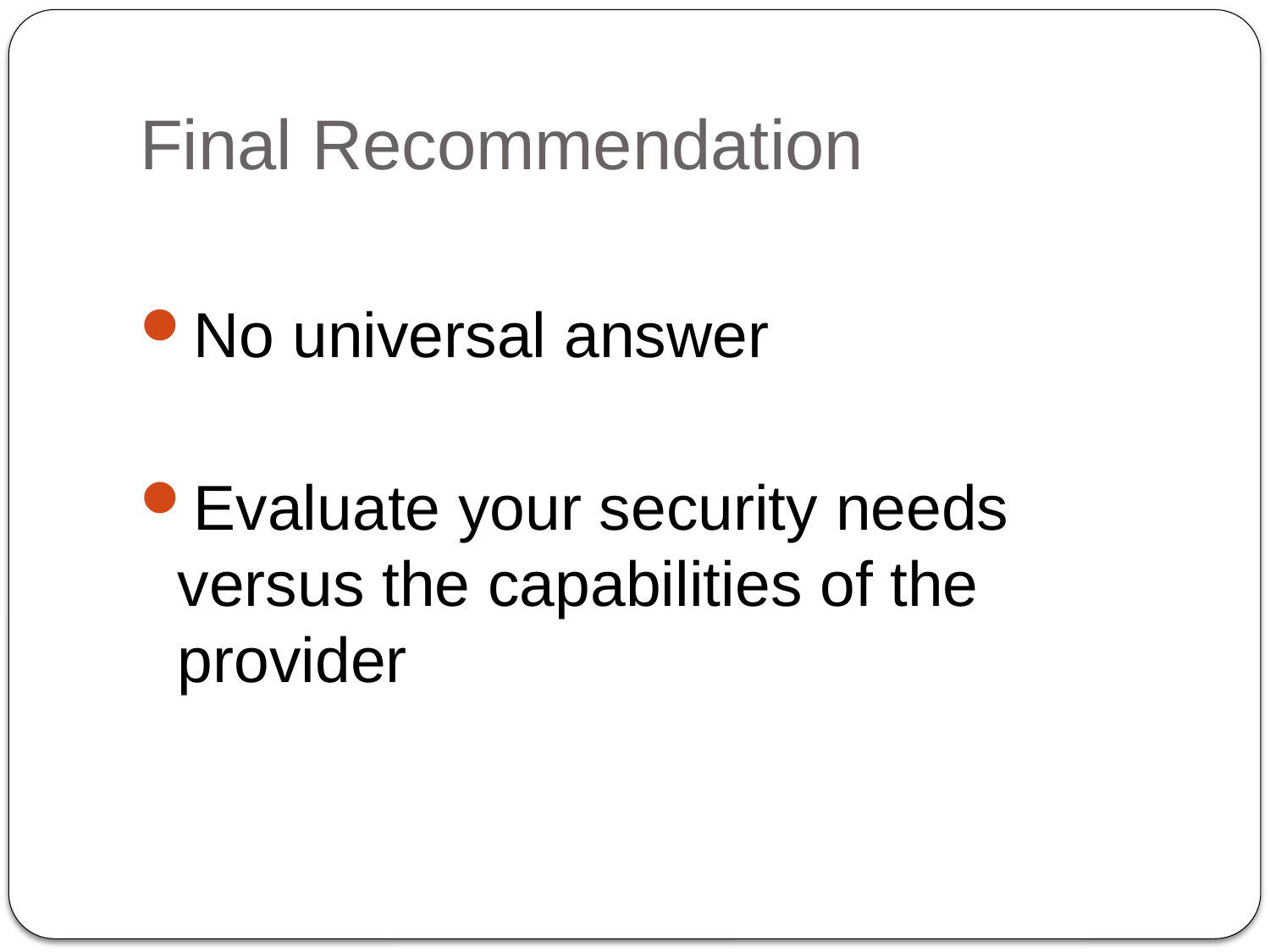

# Final Recommendation

No universal answer

Evaluate your security needs versus the capabilities of the provider